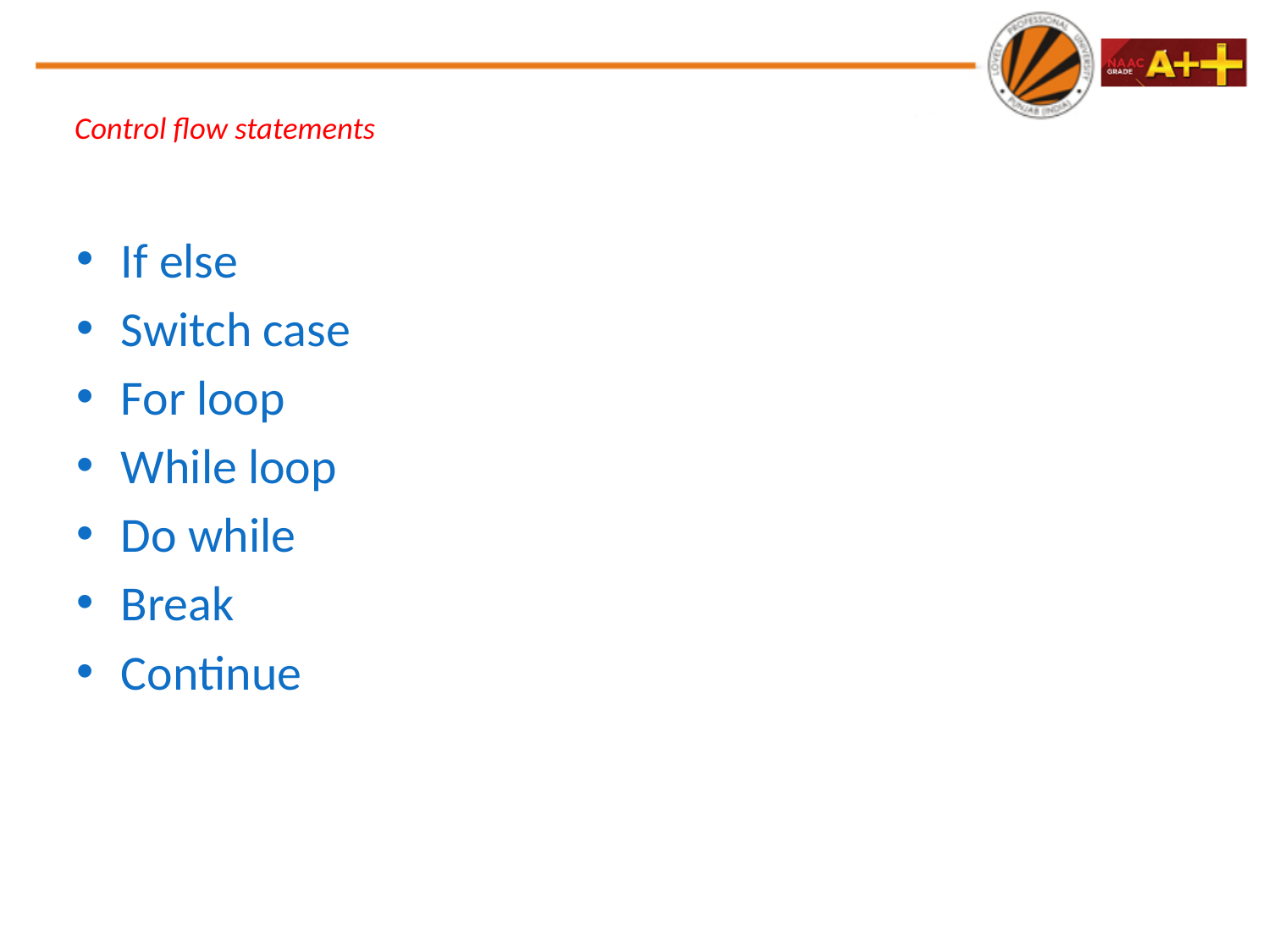

# Control flow statements
If else
Switch case
For loop
While loop
Do while
Break
Continue